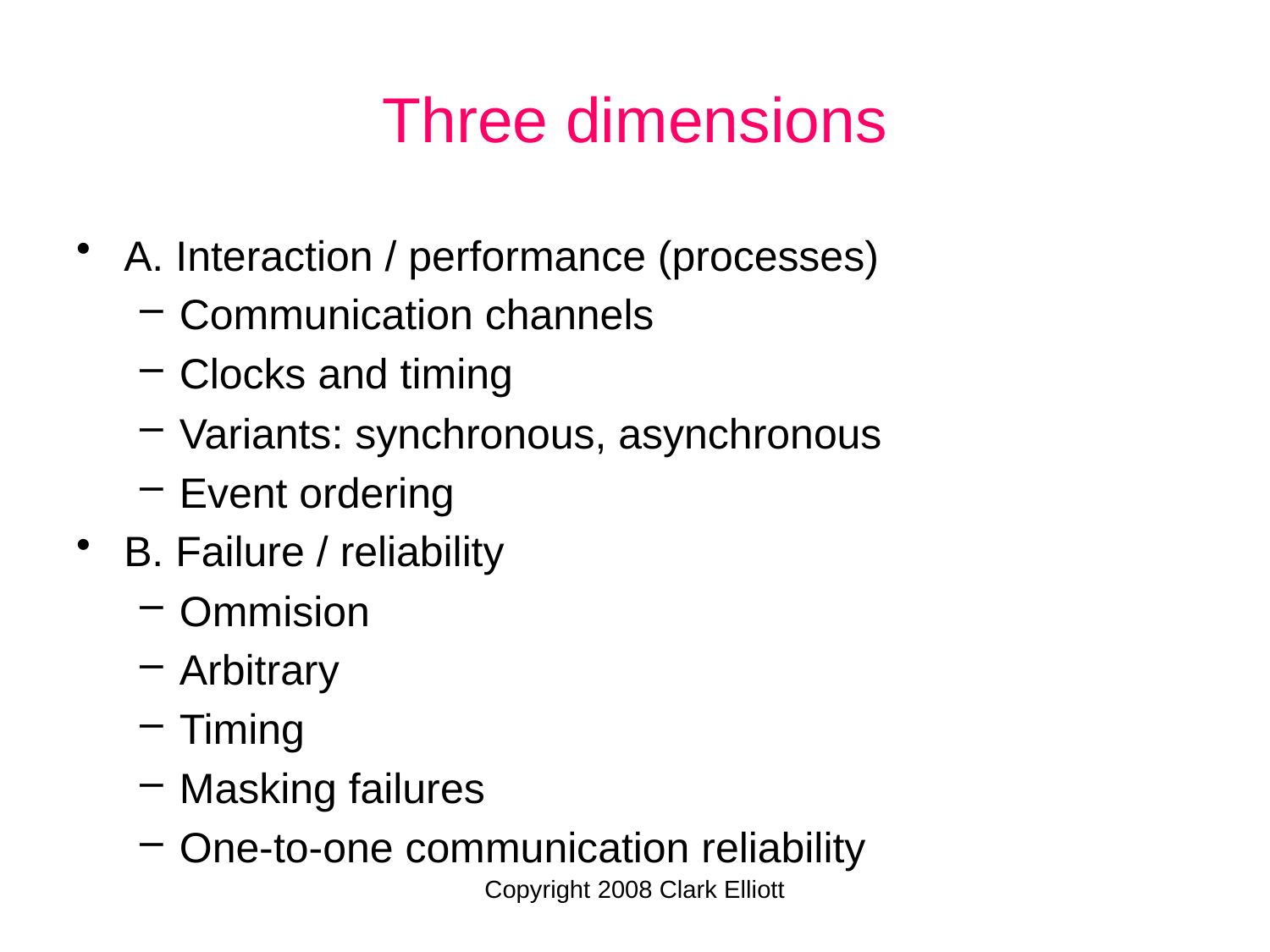

# Three dimensions
A. Interaction / performance (processes)
Communication channels
Clocks and timing
Variants: synchronous, asynchronous
Event ordering
B. Failure / reliability
Ommision
Arbitrary
Timing
Masking failures
One-to-one communication reliability

Copyright 2008 Clark Elliott